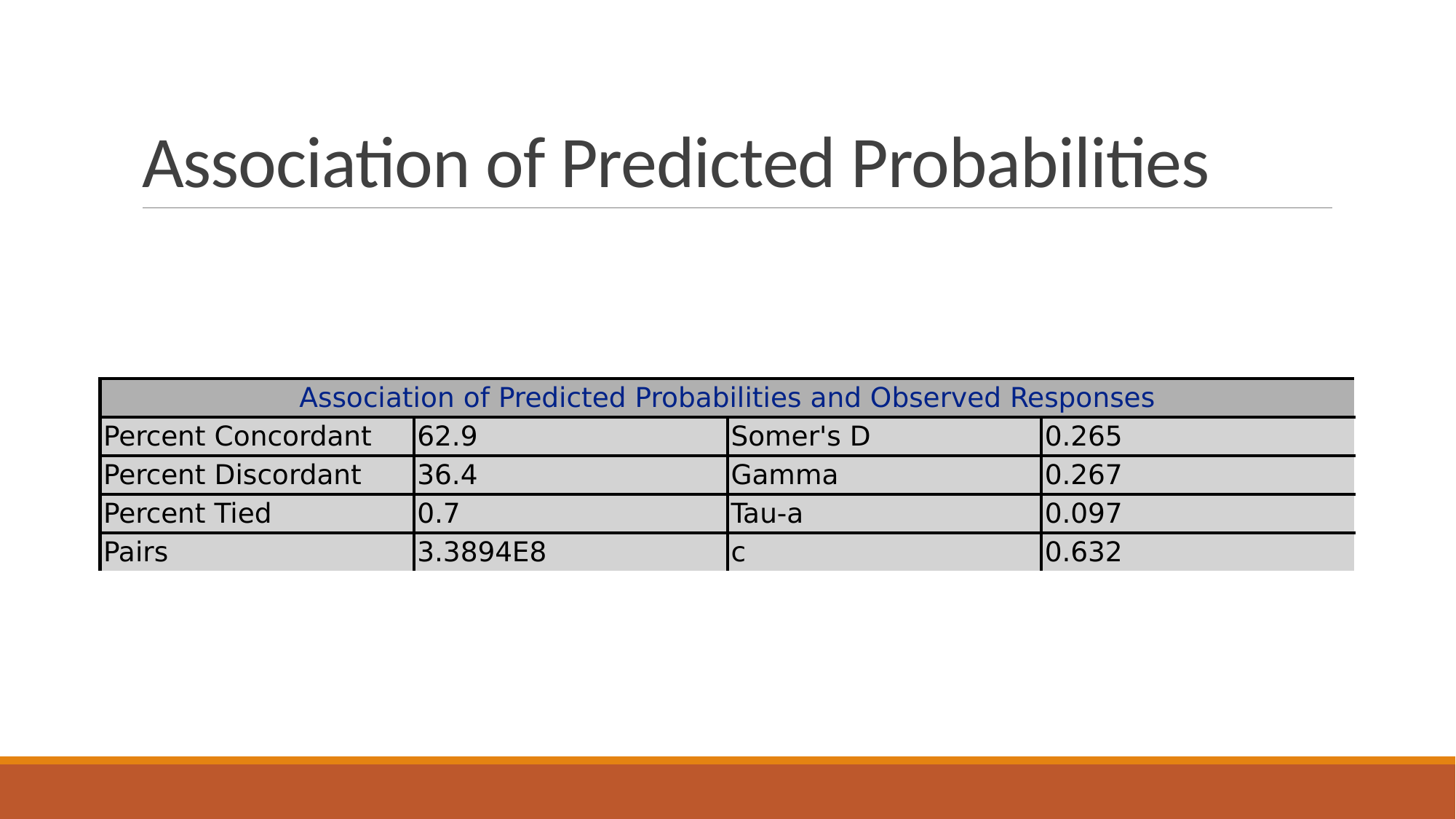

# Association of Predicted Probabilities
| Association of Predicted Probabilities and Observed Responses |  |  |  |
| --- | --- | --- | --- |
| Percent Concordant | 62.9 | Somer's D | 0.265 |
| Percent Discordant | 36.4 | Gamma | 0.267 |
| Percent Tied | 0.7 | Tau-a | 0.097 |
| Pairs | 3.3894E8 | c | 0.632 |